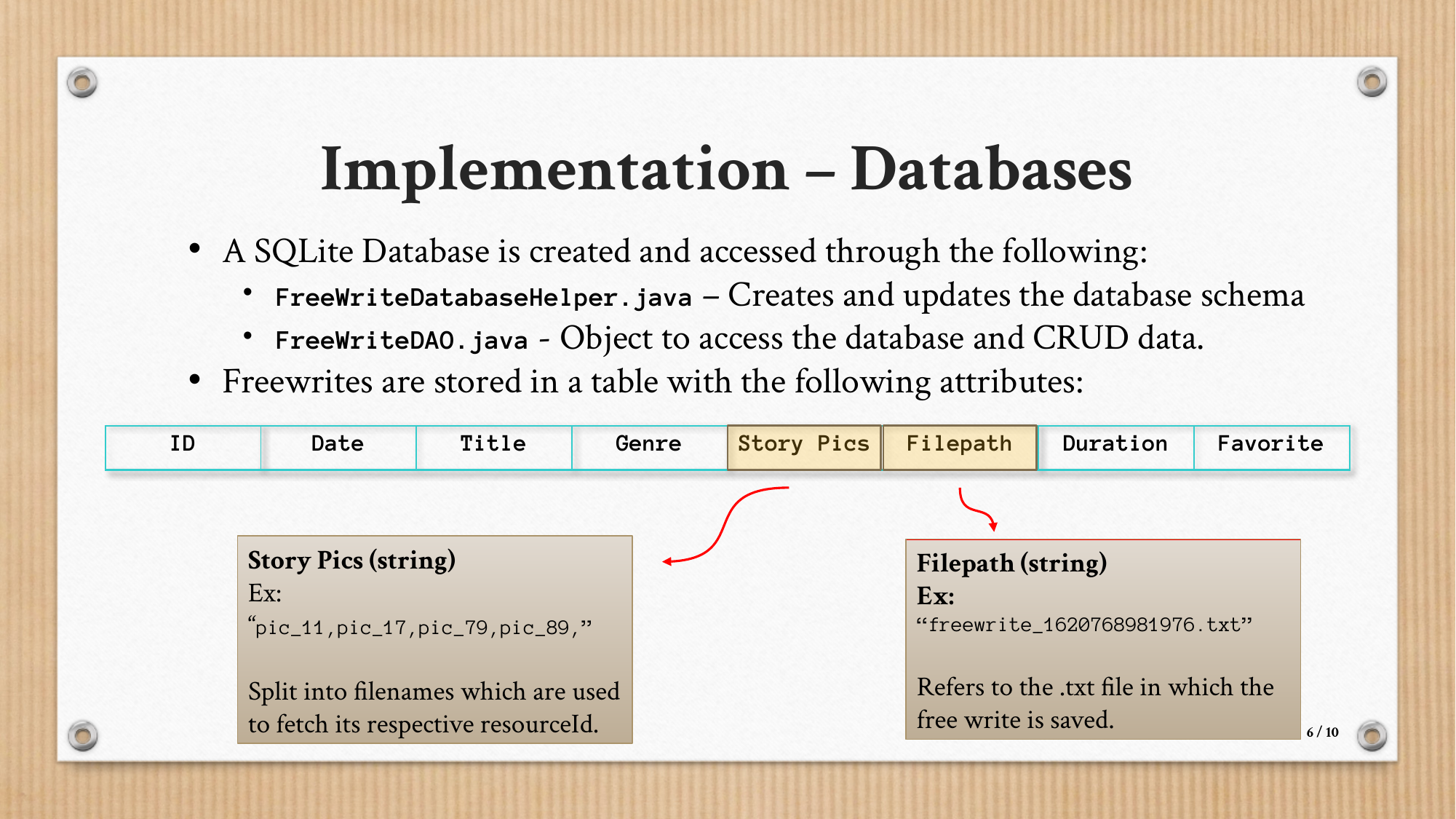

Implementation – Databases
A SQLite Database is created and accessed through the following:
FreeWriteDatabaseHelper.java – Creates and updates the database schema
FreeWriteDAO.java - Object to access the database and CRUD data.
Freewrites are stored in a table with the following attributes:

| ID | Date | Title | Genre | Story Pics | Filepath | Duration | Favorite |
| --- | --- | --- | --- | --- | --- | --- | --- |

Story Pics (string)
Ex: “pic_11,pic_17,pic_79,pic_89,”

Split into filenames which are used to fetch its respective resourceId.
Filepath (string)
Ex: “freewrite_1620768981976.txt”

Refers to the .txt file in which the free write is saved.
6 / 10